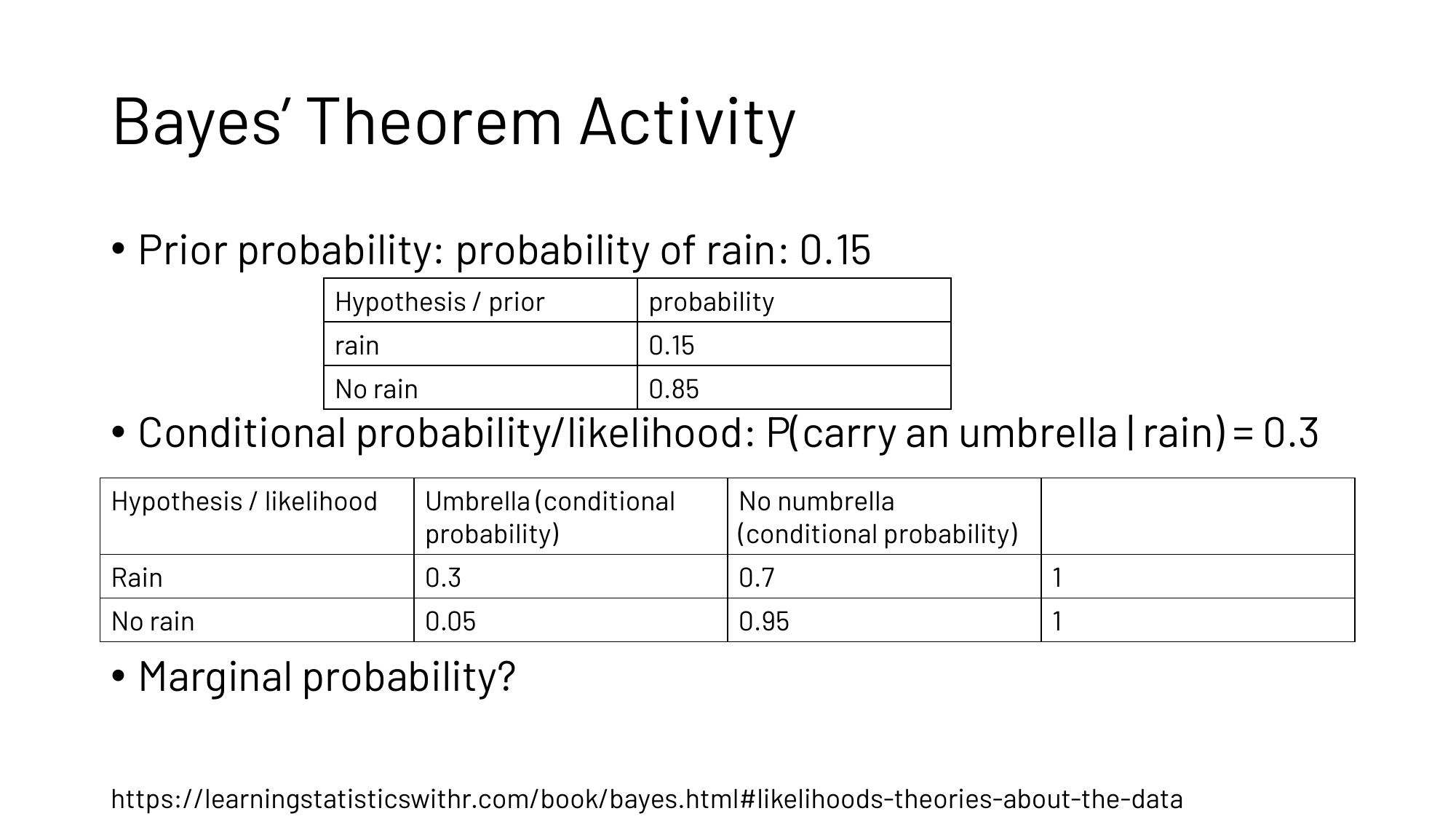

# Bayes’ Theorem Activity
Prior probability: probability of rain: 0.15

Conditional probability/likelihood: P(carry an umbrella | rain) = 0.3

Marginal probability?

| Hypothesis / prior | probability |
| --- | --- |
| rain | 0.15 |
| No rain | 0.85 |
| Hypothesis / likelihood | Umbrella (conditional probability) | No numbrella (conditional probability) |  |
| --- | --- | --- | --- |
| Rain | 0.3 | 0.7 | 1 |
| No rain | 0.05 | 0.95 | 1 |
https://learningstatisticswithr.com/book/bayes.html#likelihoods-theories-about-the-data